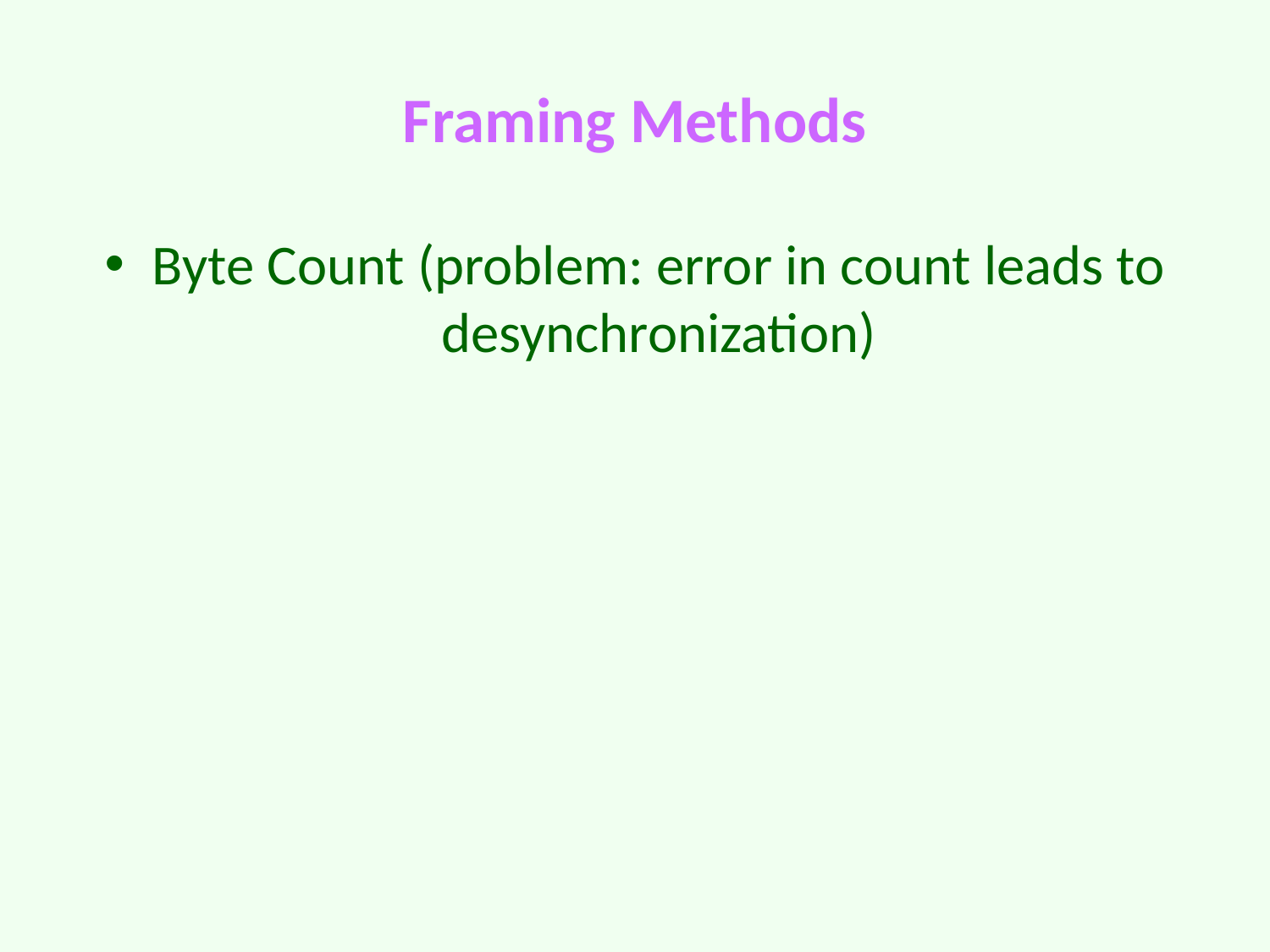

# Framing Methods
Byte Count (problem: error in count leads to desynchronization)